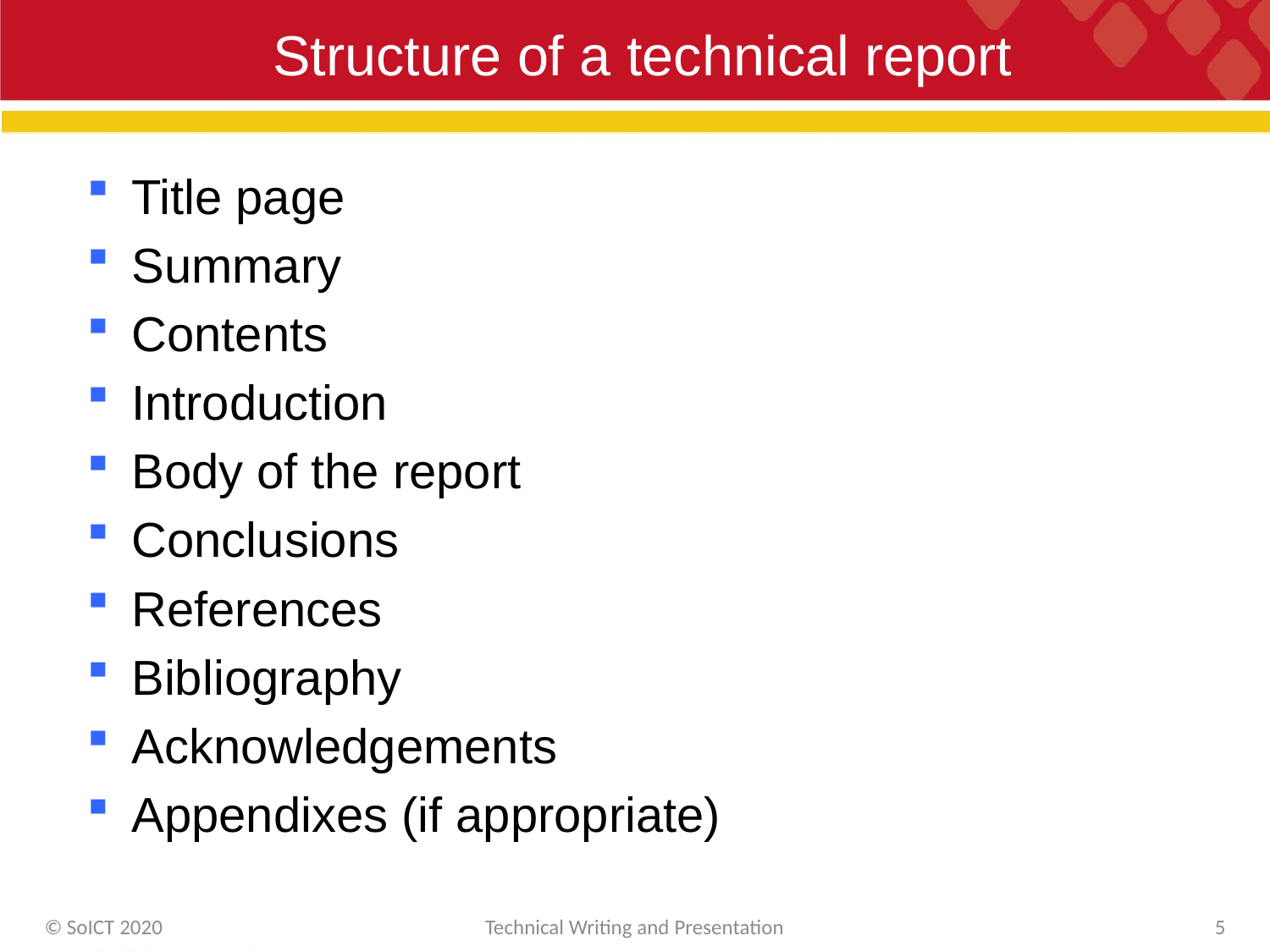

# Structure of a technical report
Title page
Summary
Contents
Introduction
Body of the report
Conclusions
References
Bibliography
Acknowledgements
Appendixes (if appropriate)

© SoICT 2020
Technical Writing and Presentation
5